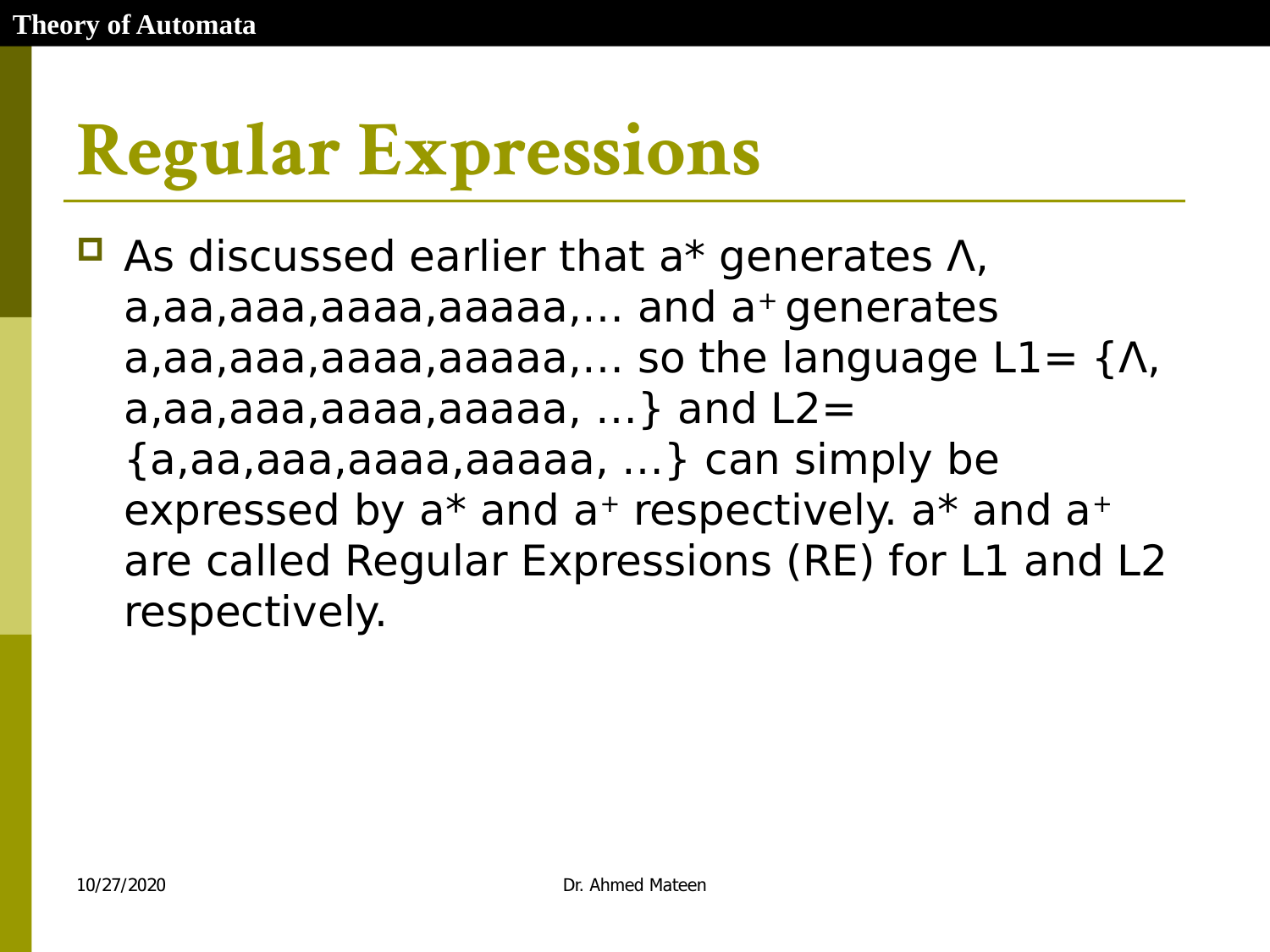

Theory of Automata
# Regular Expressions
As discussed earlier that a* generates Λ, a,aa,aaa,aaaa,aaaaa,… and a+ generates a,aa,aaa,aaaa,aaaaa,… so the language L1= {Λ, a,aa,aaa,aaaa,aaaaa, …} and L2= {a,aa,aaa,aaaa,aaaaa, …} can simply be expressed by a* and a+ respectively. a* and a+ are called Regular Expressions (RE) for L1 and L2 respectively.
10/27/2020
Dr. Ahmed Mateen